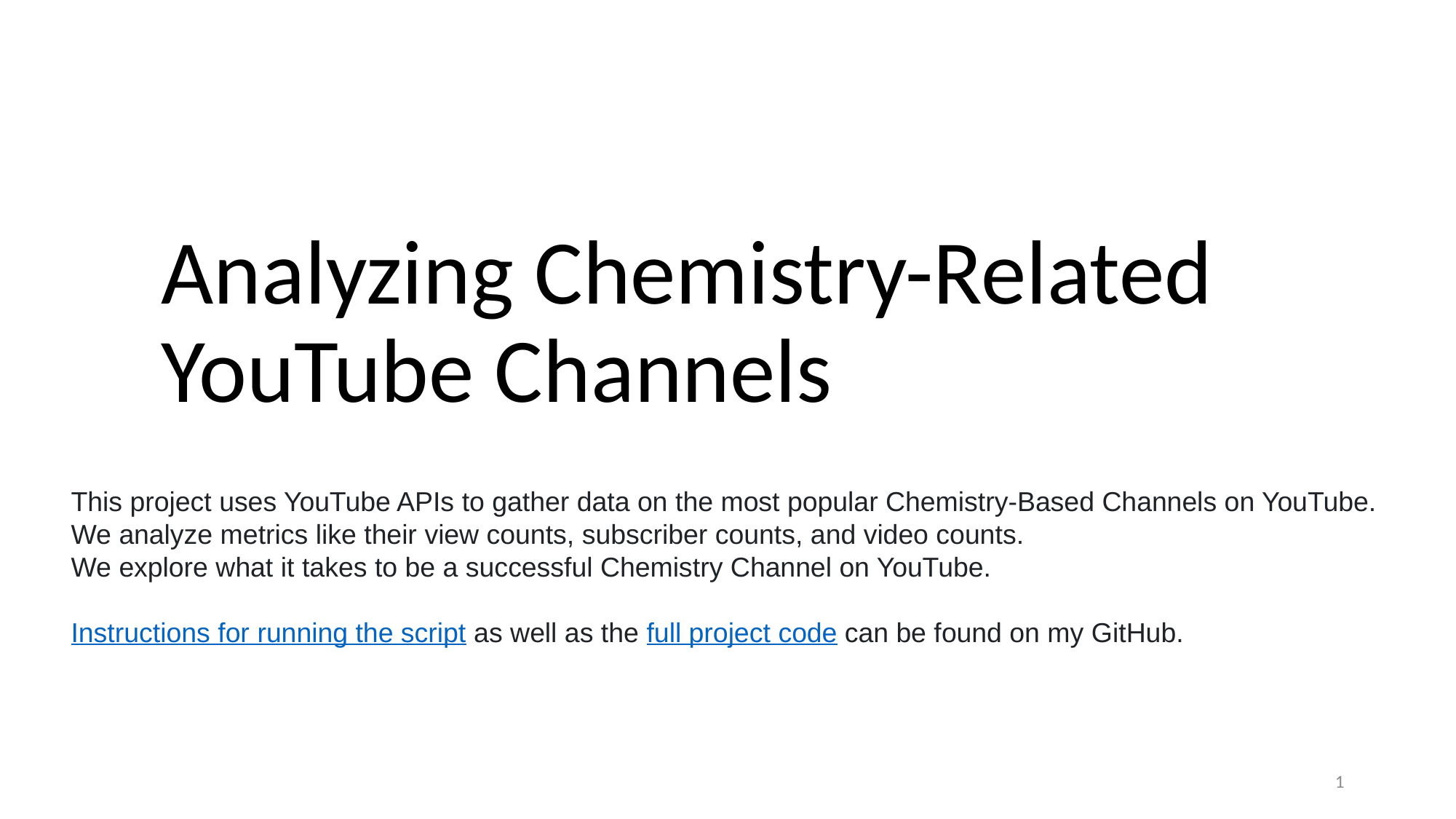

# Analyzing Chemistry-Related YouTube Channels
This project uses YouTube APIs to gather data on the most popular Chemistry-Based Channels on YouTube.
We analyze metrics like their view counts, subscriber counts, and video counts.
We explore what it takes to be a successful Chemistry Channel on YouTube.

Instructions for running the script as well as the full project code can be found on my GitHub.

1